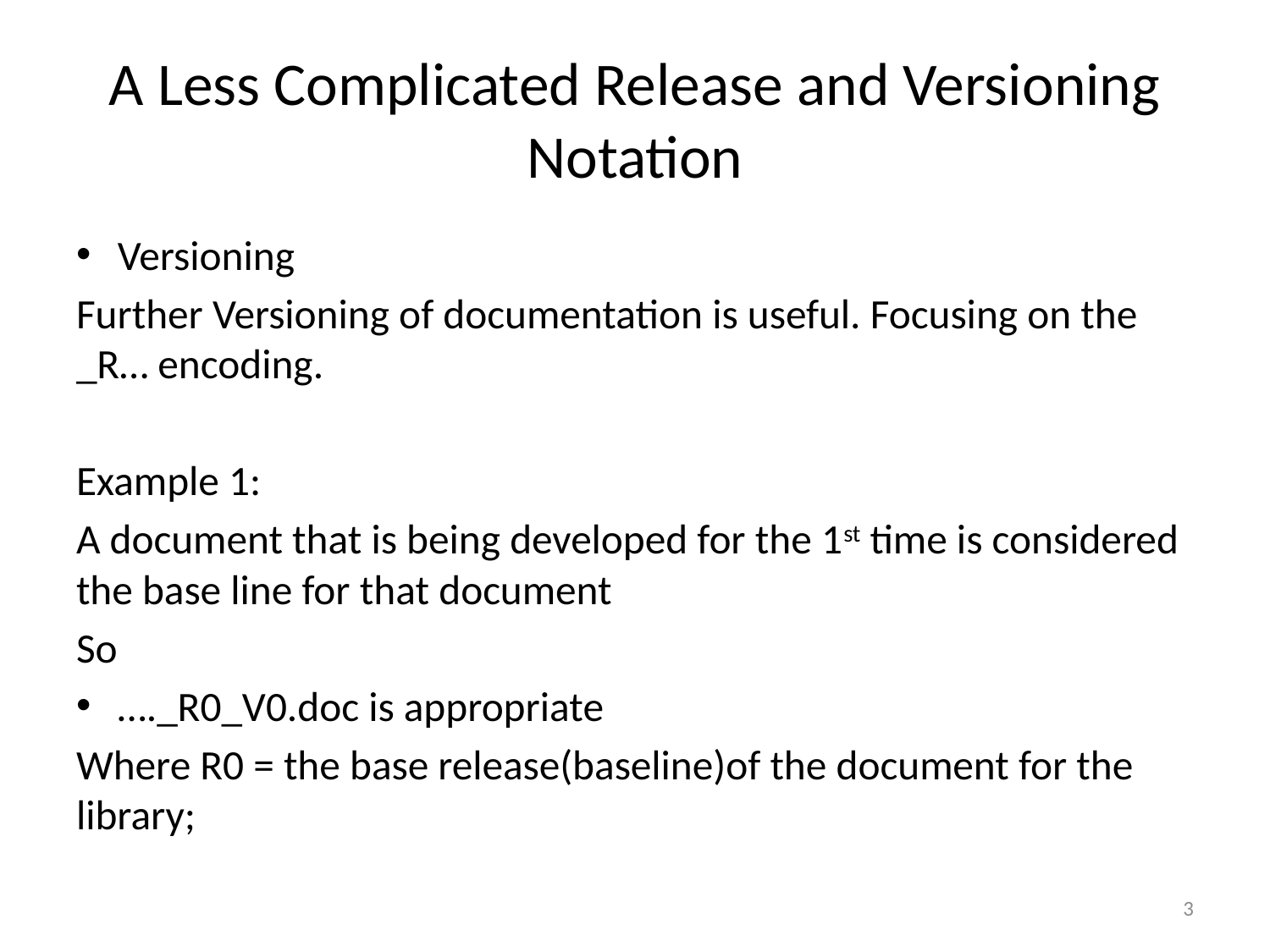

# A Less Complicated Release and Versioning Notation
Versioning
Further Versioning of documentation is useful. Focusing on the _R… encoding.

Example 1:
A document that is being developed for the 1st time is considered the base line for that document
So
…._R0_V0.doc is appropriate
Where R0 = the base release(baseline)of the document for the library;
3